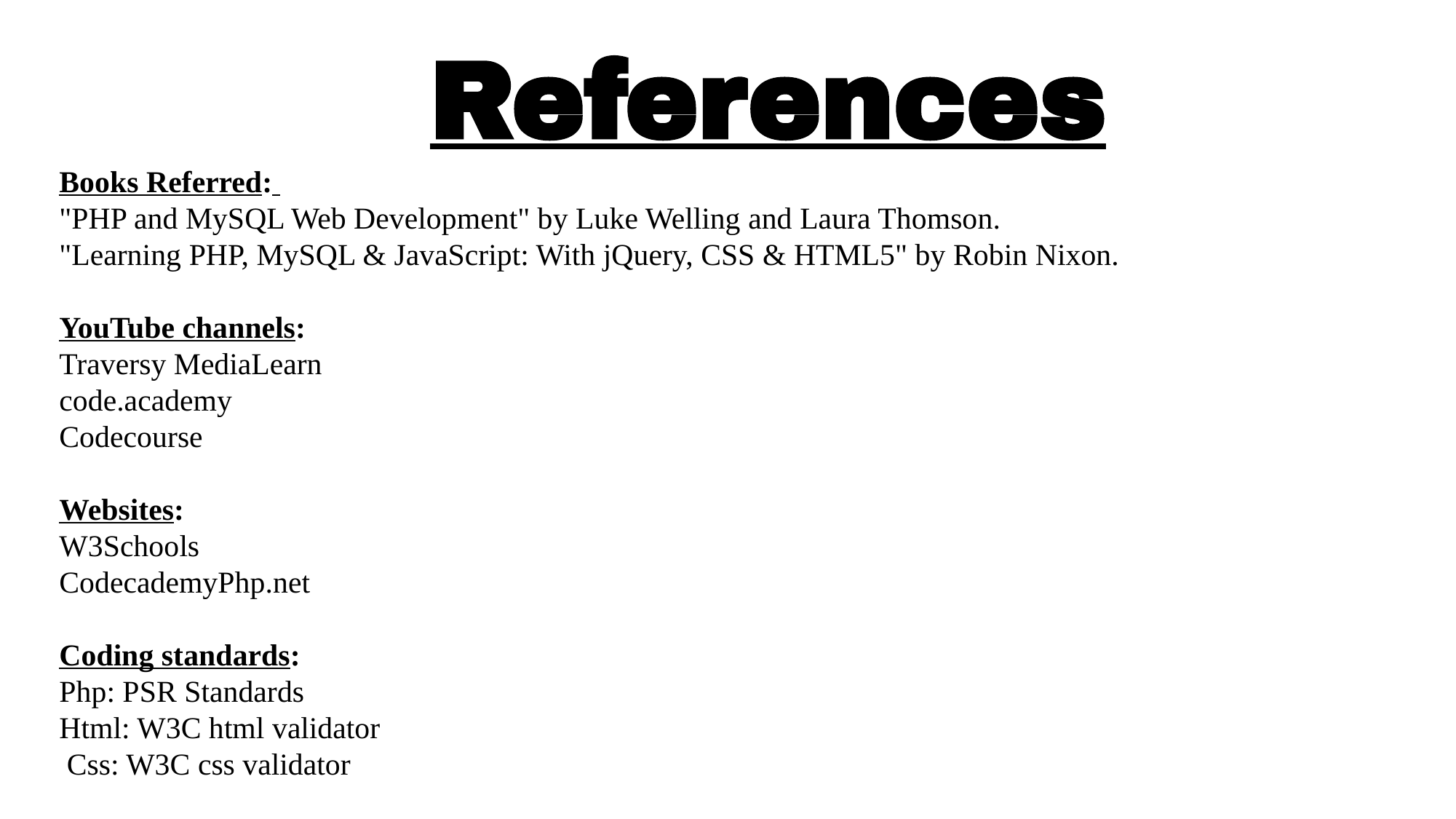

References
Books Referred:
"PHP and MySQL Web Development" by Luke Welling and Laura Thomson.
"Learning PHP, MySQL & JavaScript: With jQuery, CSS & HTML5" by Robin Nixon.

YouTube channels:
Traversy MediaLearn
code.academy
Codecourse

Websites:
W3Schools
CodecademyPhp.net

Coding standards:
Php: PSR Standards
Html: W3C html validator
 Css: W3C css validator